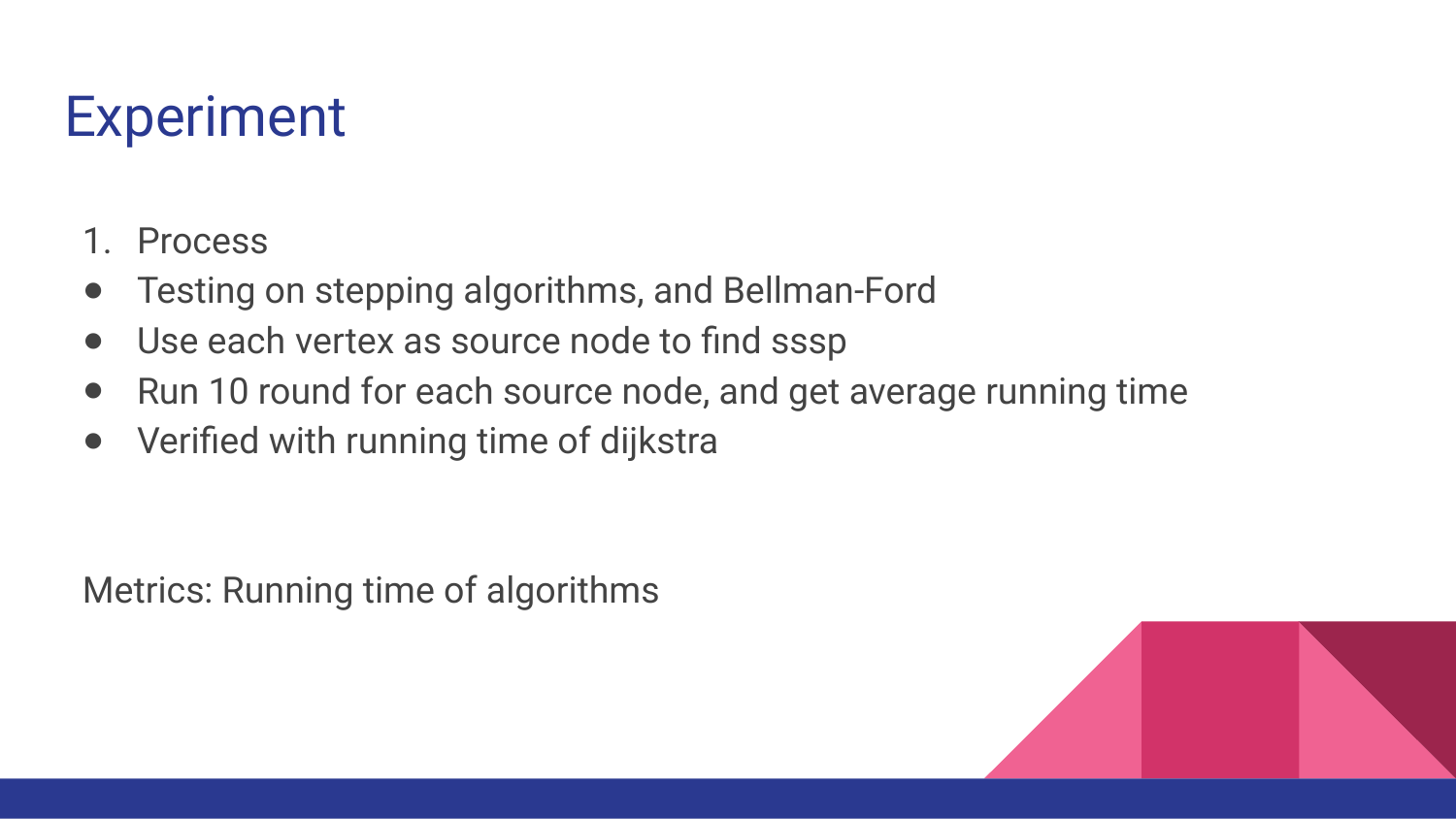

# Experiment
Process
Testing on stepping algorithms, and Bellman-Ford
Use each vertex as source node to find sssp
Run 10 round for each source node, and get average running time
Verified with running time of dijkstra

Metrics: Running time of algorithms